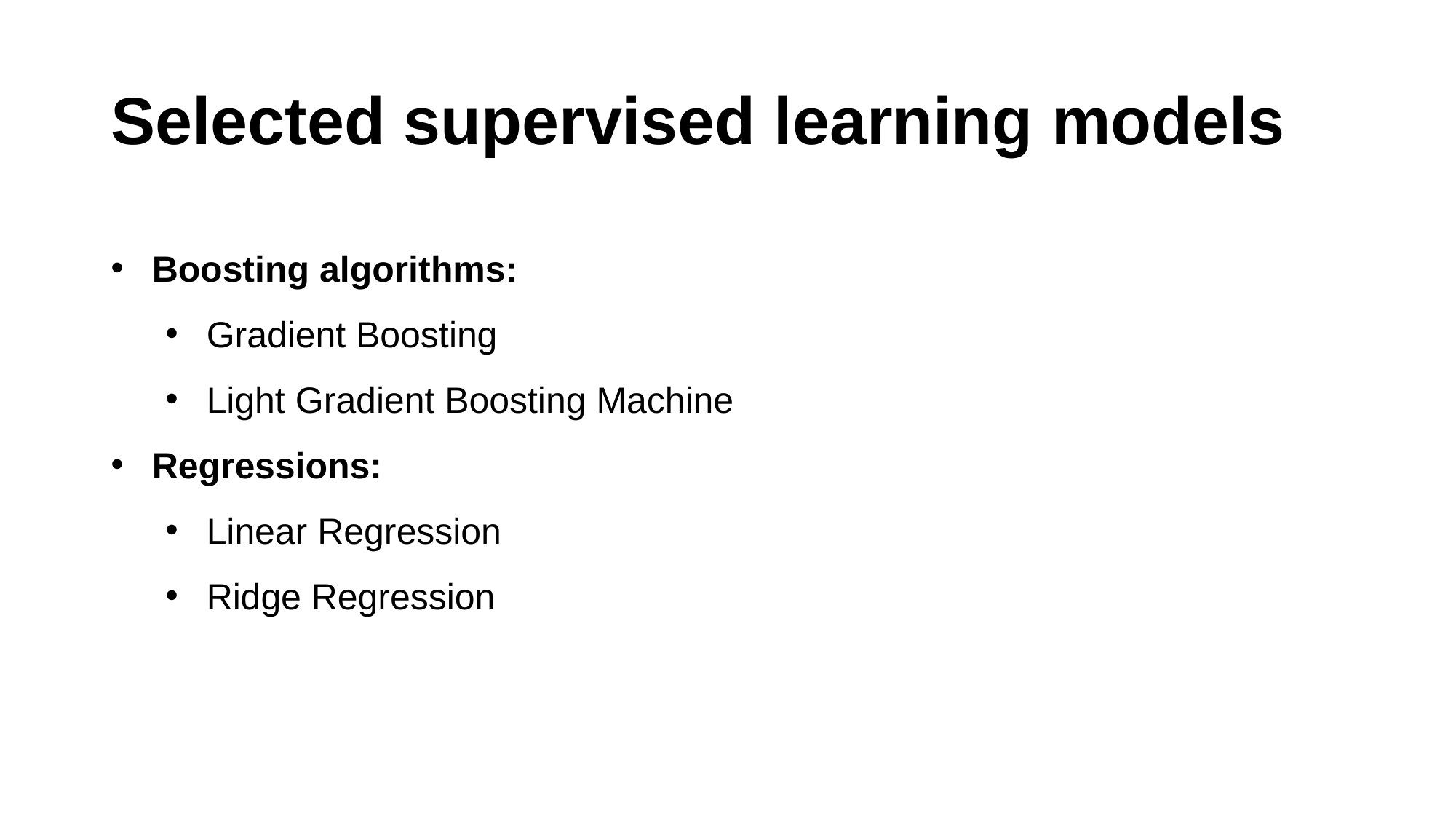

# Selected supervised learning models
Boosting algorithms:
Gradient Boosting
Light Gradient Boosting Machine
Regressions:
Linear Regression
Ridge Regression